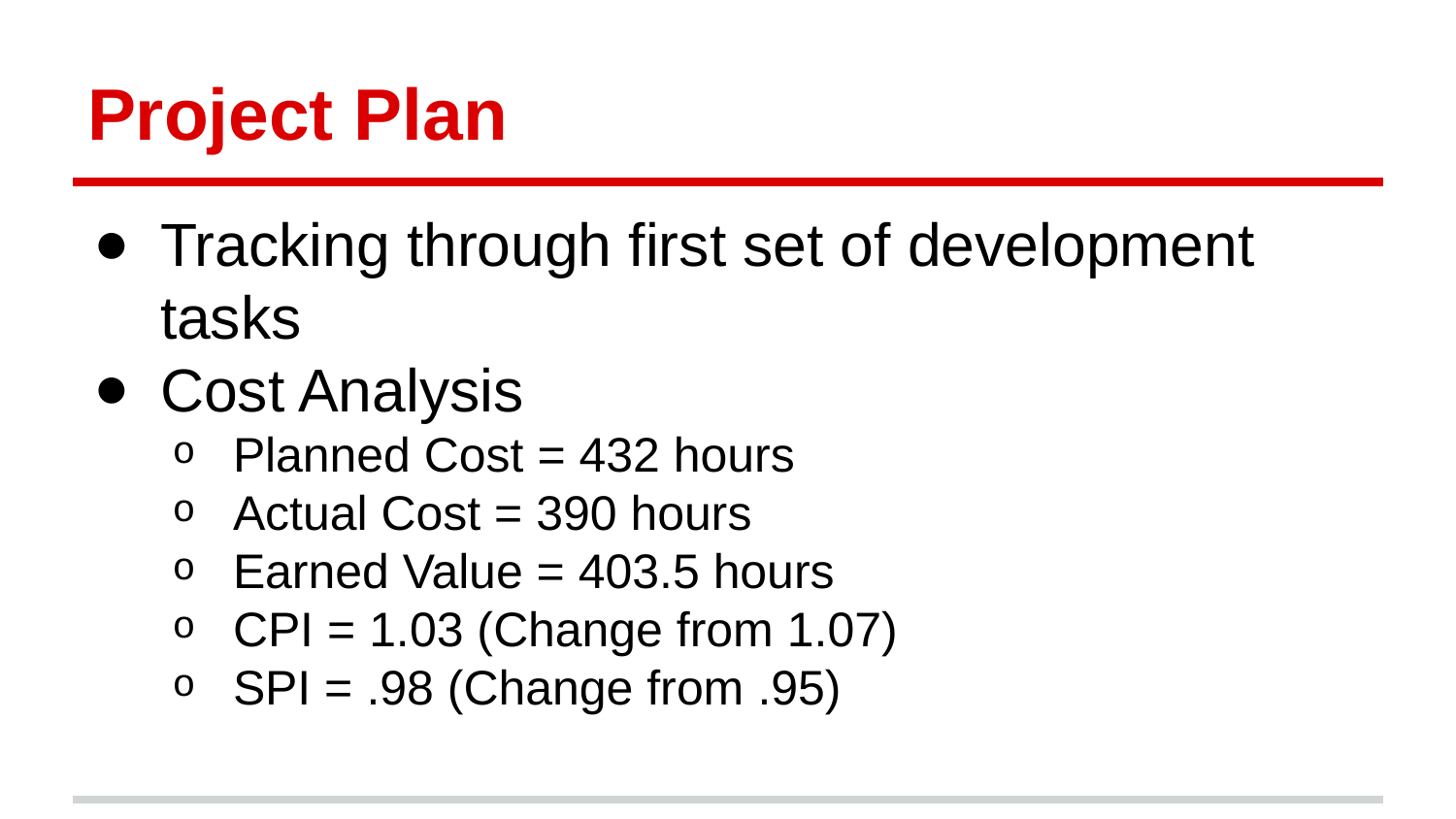

# Project Plan
Tracking through first set of development tasks
Cost Analysis
Planned Cost = 432 hours
Actual Cost = 390 hours
Earned Value = 403.5 hours
CPI = 1.03 (Change from 1.07)
SPI = .98 (Change from .95)